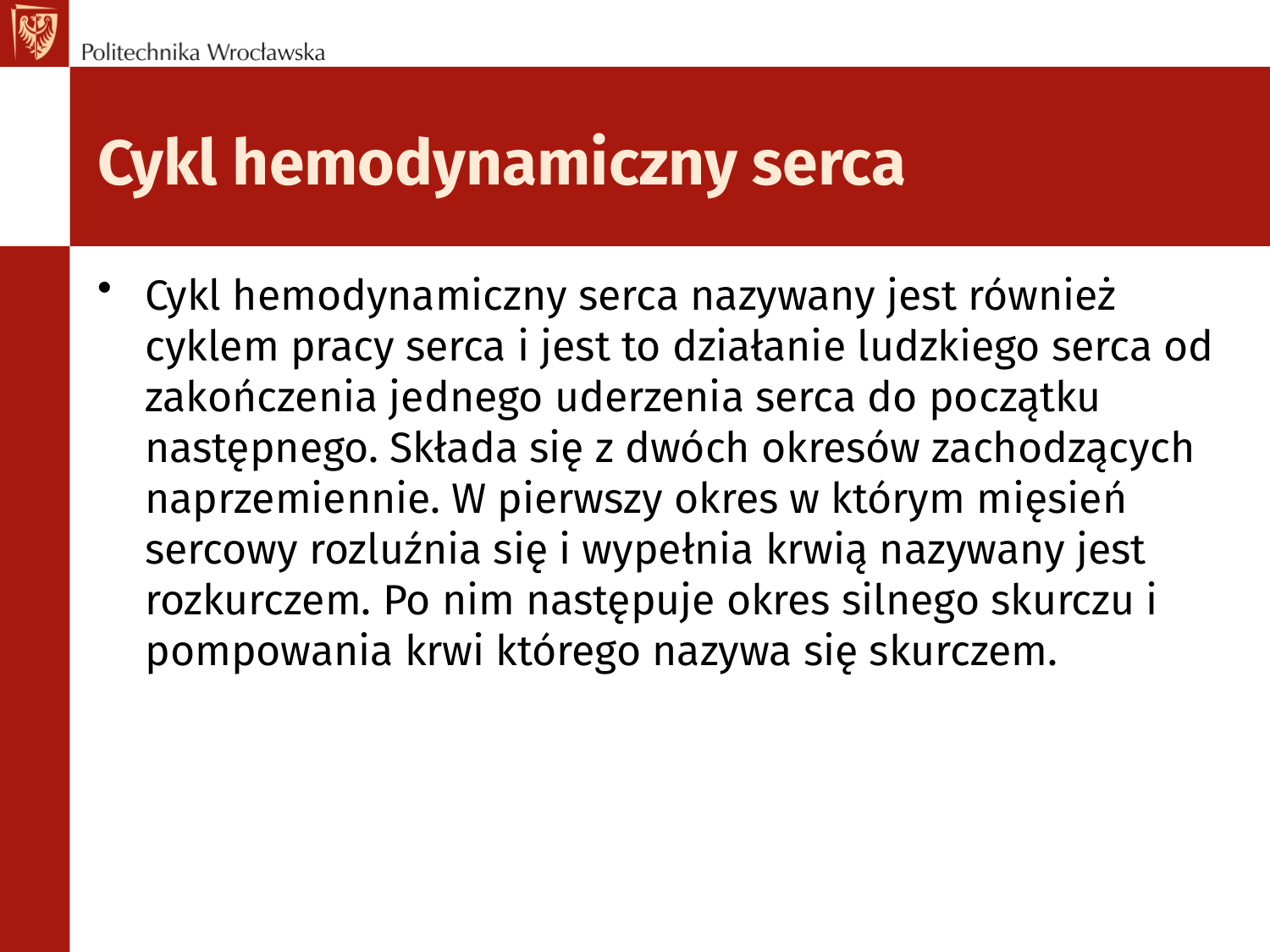

# Cykl hemodynamiczny serca
Cykl hemodynamiczny serca nazywany jest również cyklem pracy serca i jest to działanie ludzkiego serca od zakończenia jednego uderzenia serca do początku następnego. Składa się z dwóch okresów zachodzących naprzemiennie. W pierwszy okres w którym mięsień sercowy rozluźnia się i wypełnia krwią nazywany jest rozkurczem. Po nim następuje okres silnego skurczu i pompowania krwi którego nazywa się skurczem.